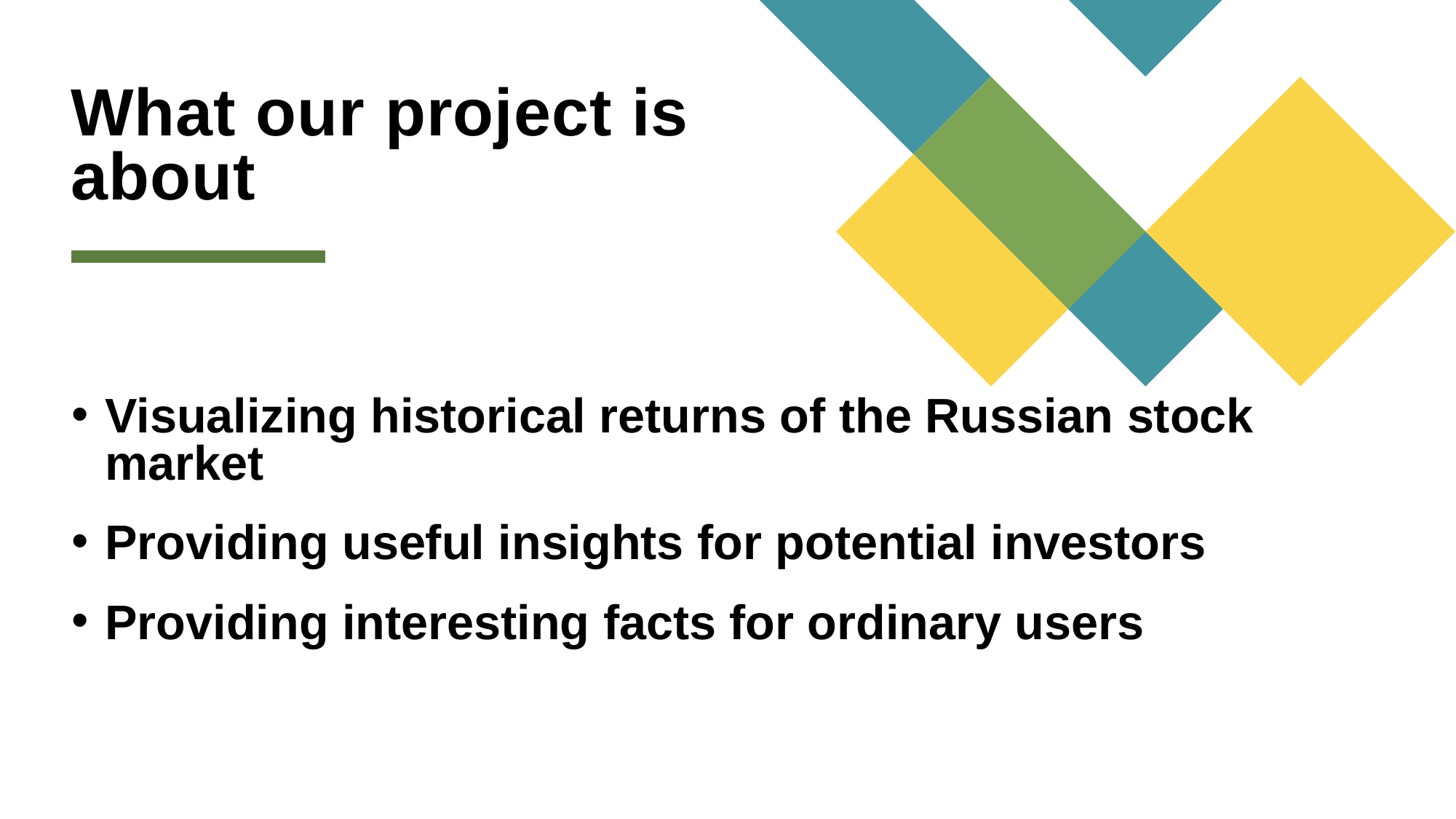

# What our project is about
Visualizing historical returns of the Russian stock market
Providing useful insights for potential investors
Providing interesting facts for ordinary users